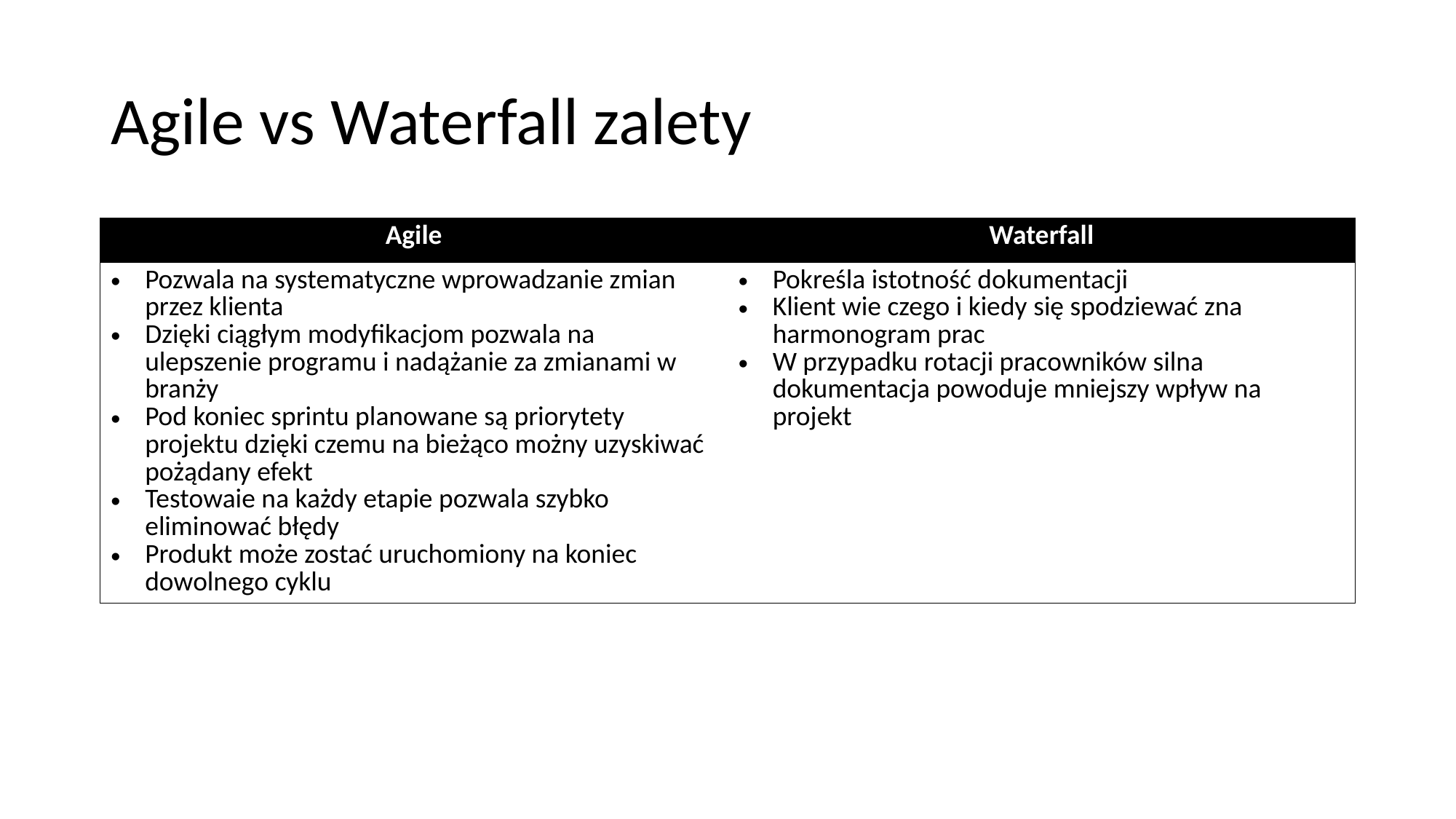

# Agile vs Waterfall zalety
| Agile | Waterfall |
| --- | --- |
| Pozwala na systematyczne wprowadzanie zmian przez klienta Dzięki ciągłym modyfikacjom pozwala na ulepszenie programu i nadążanie za zmianami w branży Pod koniec sprintu planowane są priorytety projektu dzięki czemu na bieżąco możny uzyskiwać pożądany efekt Testowaie na każdy etapie pozwala szybko eliminować błędy Produkt może zostać uruchomiony na koniec dowolnego cyklu | Pokreśla istotność dokumentacji Klient wie czego i kiedy się spodziewać zna harmonogram prac W przypadku rotacji pracowników silna dokumentacja powoduje mniejszy wpływ na projekt |